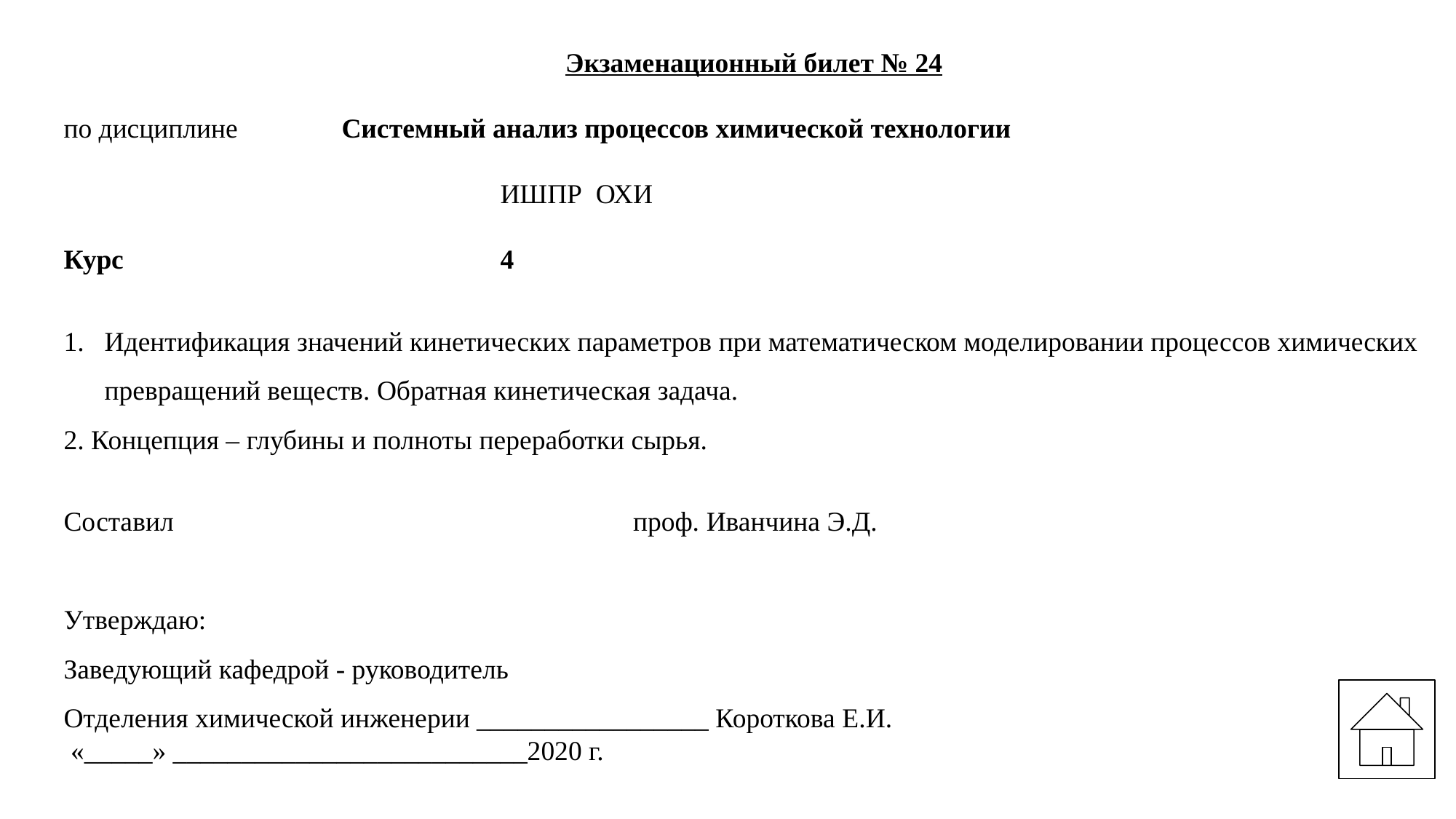

Экзаменационный билет № 24

по дисциплине               Системный анализ процессов химической технологии

			ИШПР  ОХИ

Курс			4

Идентификация значений кинетических параметров при математическом моделировании процессов химических превращений веществ. Обратная кинетическая задача.
2. Концепция – глубины и полноты переработки сырья.

Составил	                                                              проф. Иванчина Э.Д.

Утверждаю:
Заведующий кафедрой - руководитель
Отделения химической инженерии _________________ Короткова Е.И.
 «_____» __________________________2020 г.